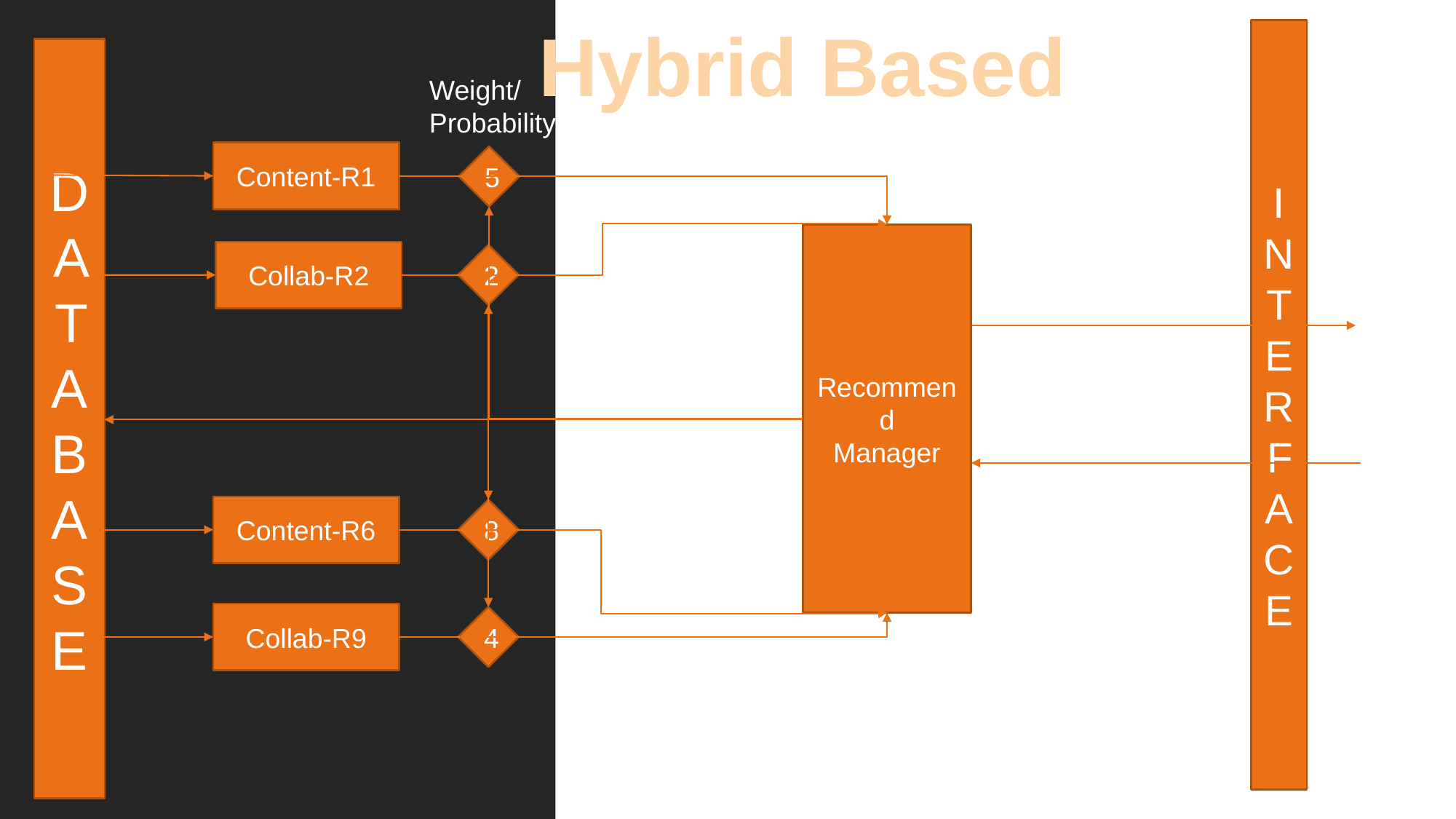

Hybrid Based
INTERFACE
DATABASE
Weight/
Probability
Content-R1
5
Recommend
Manager
Collab-R2
2
Content-R6
8
Collab-R9
4